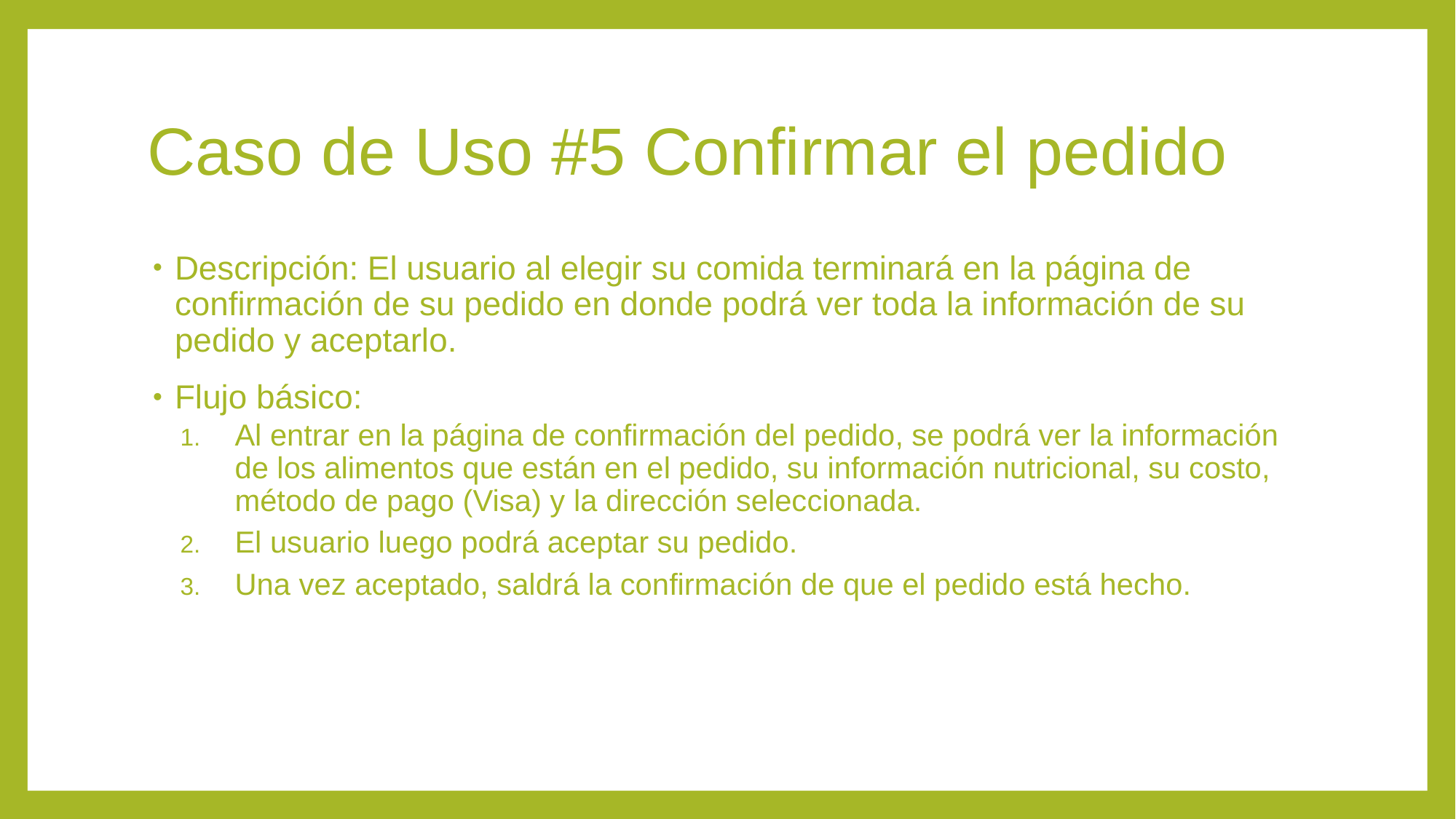

# Caso de Uso #5 Confirmar el pedido
Descripción: El usuario al elegir su comida terminará en la página de confirmación de su pedido en donde podrá ver toda la información de su pedido y aceptarlo.
Flujo básico:
Al entrar en la página de confirmación del pedido, se podrá ver la información de los alimentos que están en el pedido, su información nutricional, su costo, método de pago (Visa) y la dirección seleccionada.
El usuario luego podrá aceptar su pedido.
Una vez aceptado, saldrá la confirmación de que el pedido está hecho.